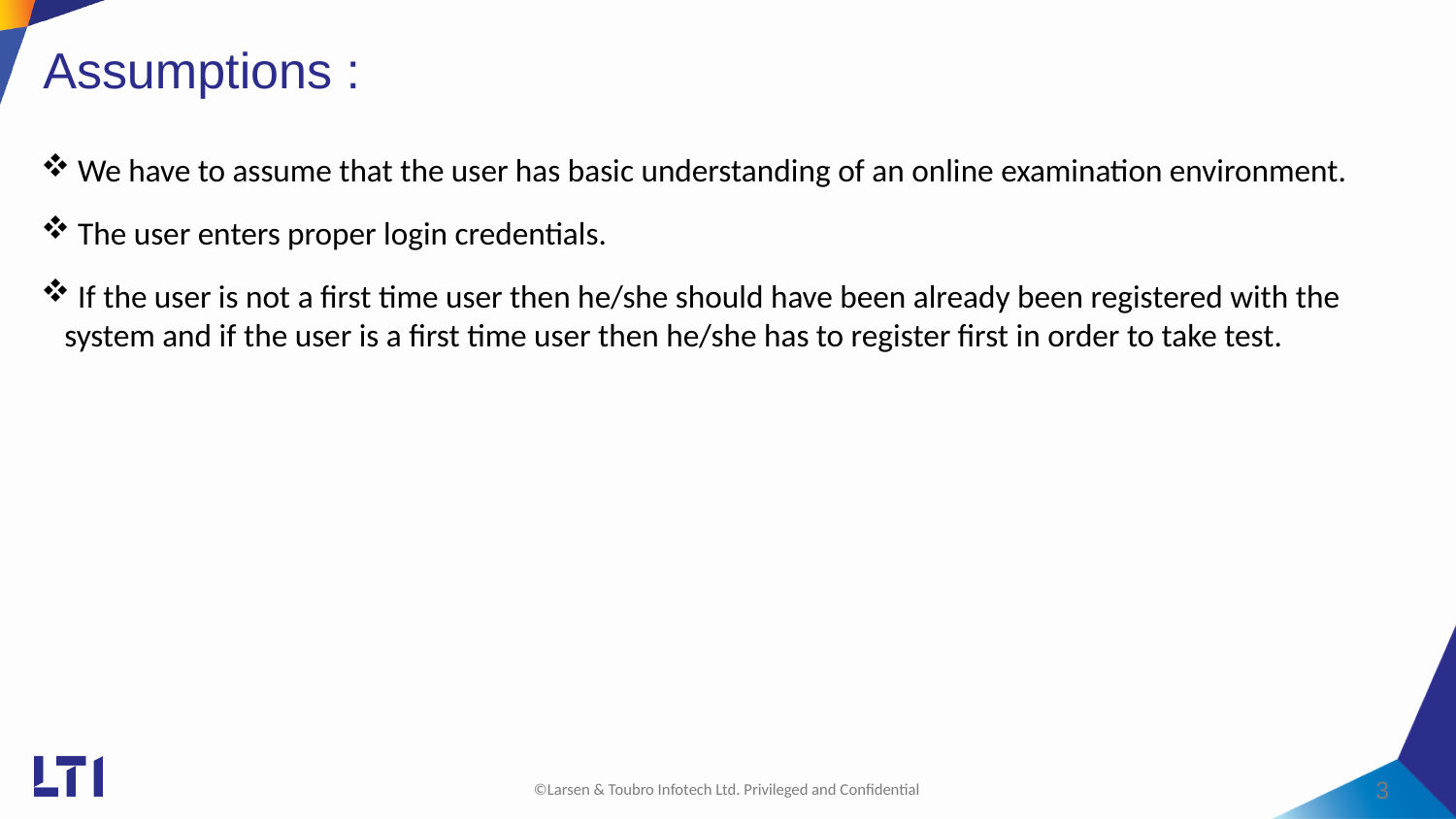

Assumptions :

# We have to assume that the user has basic understanding of an online examination environment.
 The user enters proper login credentials.
 If the user is not a first time user then he/she should have been already been registered with the system and if the user is a first time user then he/she has to register first in order to take test.